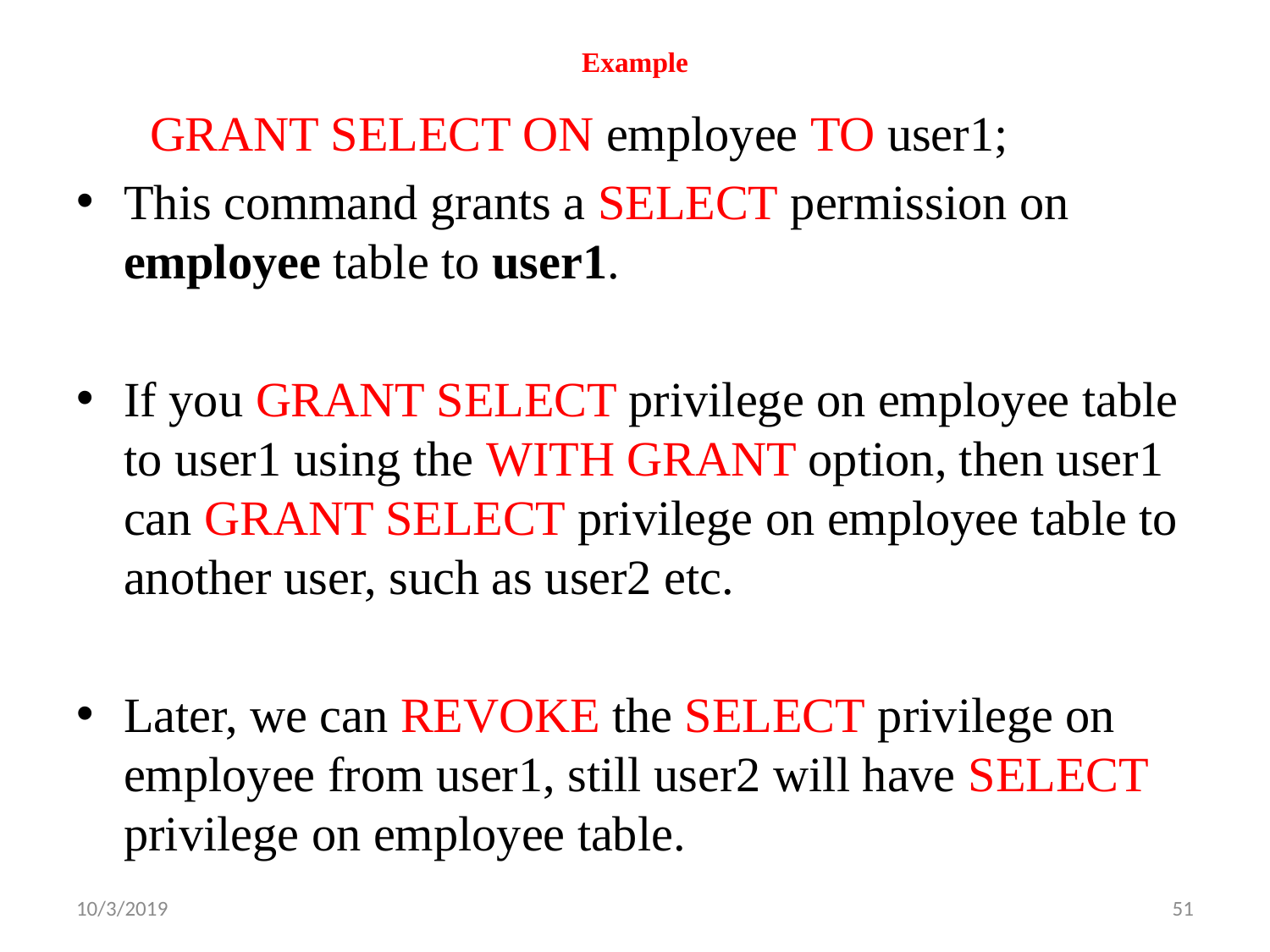

# Example
      GRANT SELECT ON employee TO user1;
This command grants a SELECT permission on employee table to user1.

If you GRANT SELECT privilege on employee table to user1 using the WITH GRANT option, then user1 can GRANT SELECT privilege on employee table to another user, such as user2 etc.

Later, we can REVOKE the SELECT privilege on employee from user1, still user2 will have SELECT privilege on employee table.
10/3/2019
51